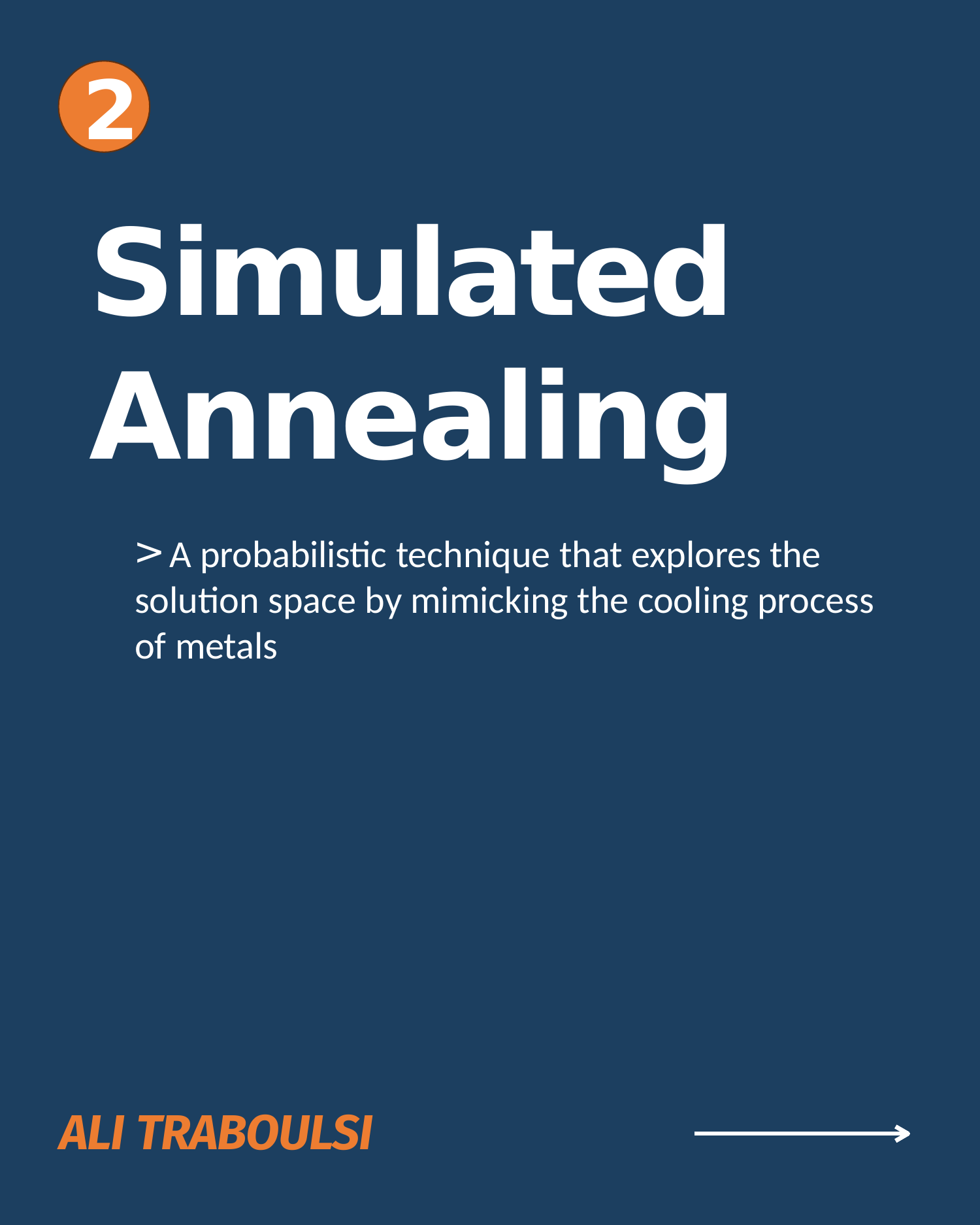

2
Simulated Annealing
	A probabilistic technique that explores the solution space by mimicking the cooling process of metals
ALI TRABOULSI